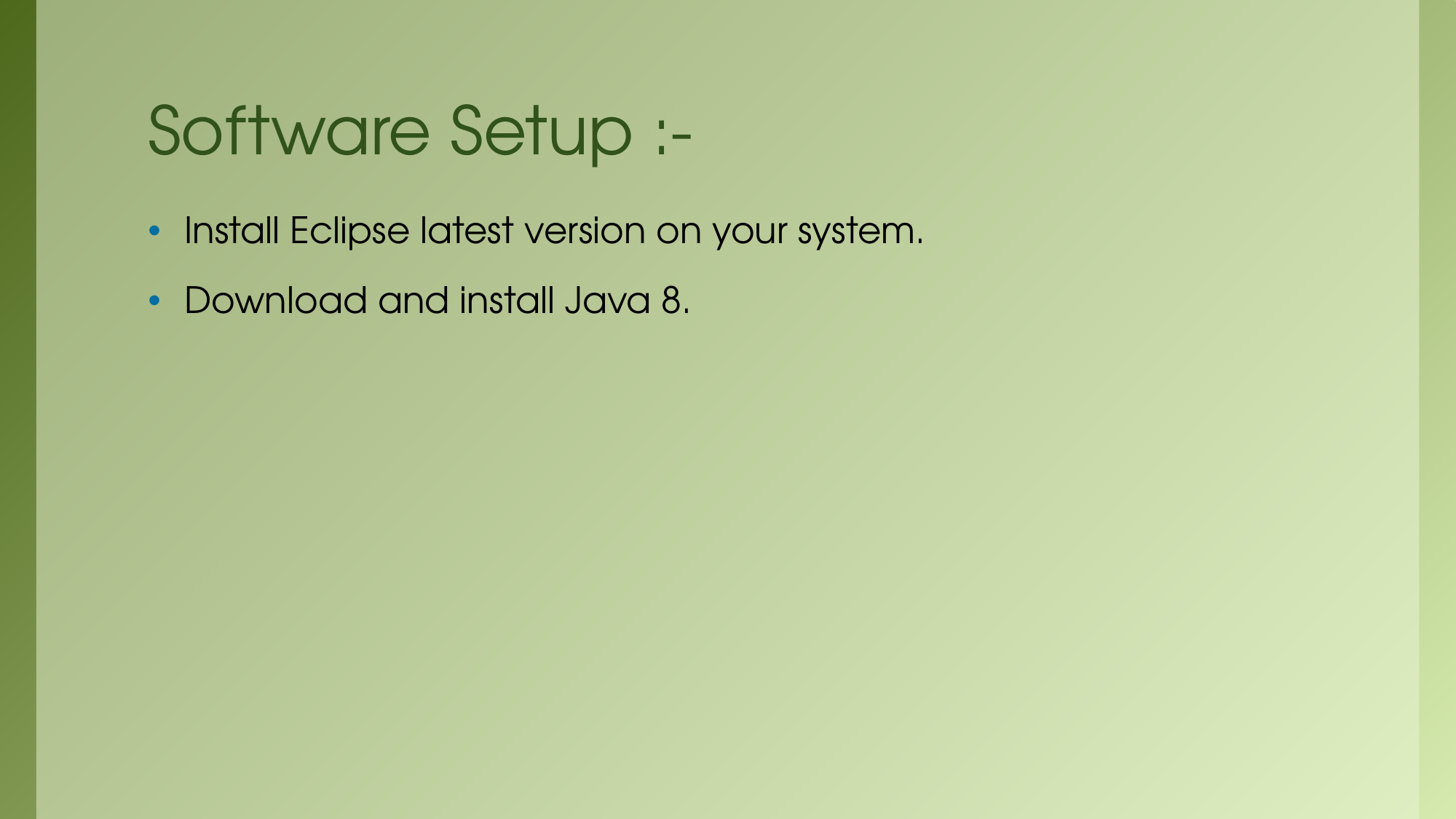

# Software Setup :-
Install Eclipse latest version on your system.
Download and install Java 8.